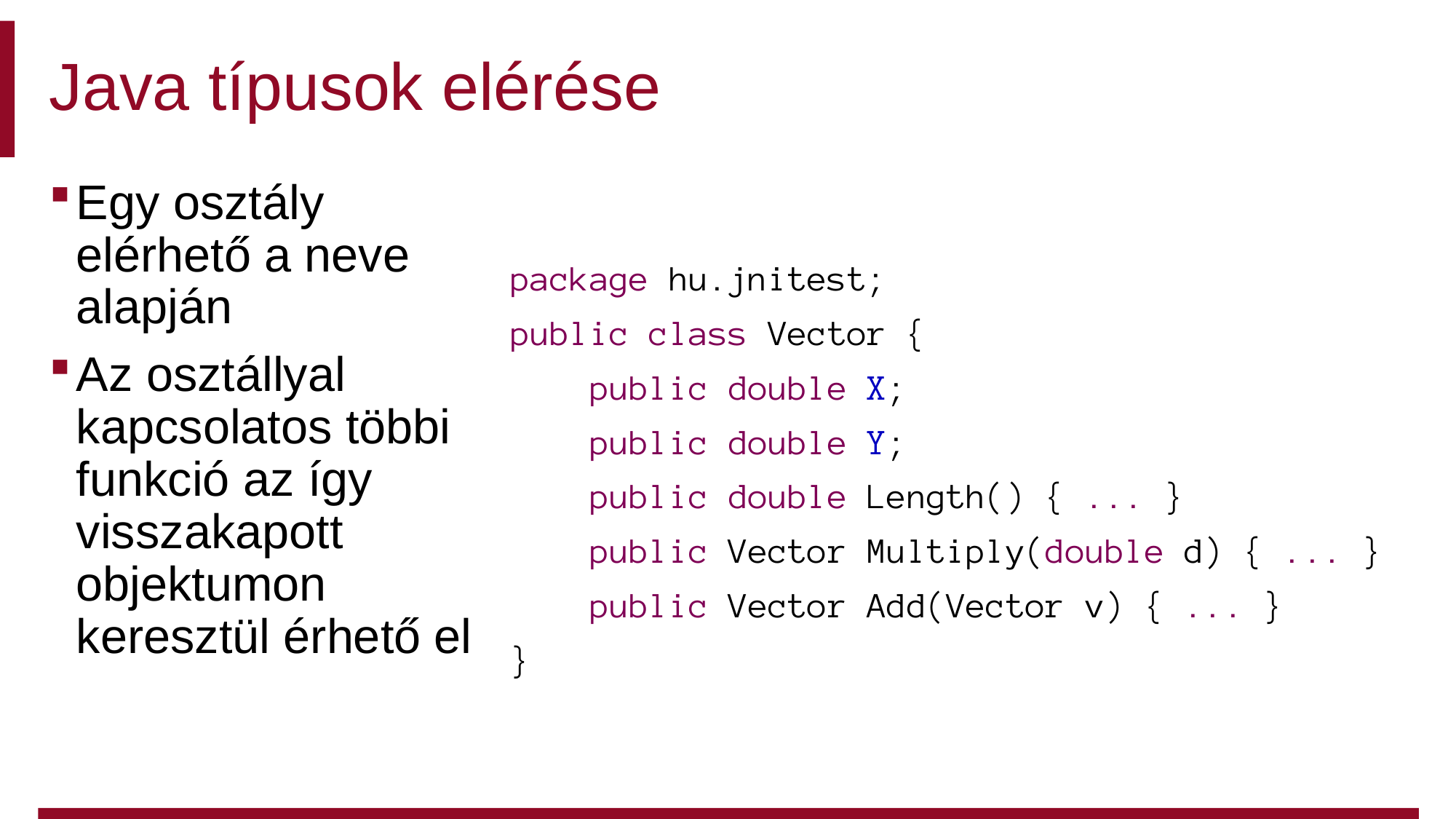

# Java típusok elérése
Egy osztály elérhető a neve alapján
Az osztállyal kapcsolatos többi funkció az így visszakapott objektumon keresztül érhető el

package hu.jnitest;
public class Vector {
    public double X;
    public double Y;
    public double Length() { ... }
    public Vector Multiply(double d) { ... }
    public Vector Add(Vector v) { ... }
}